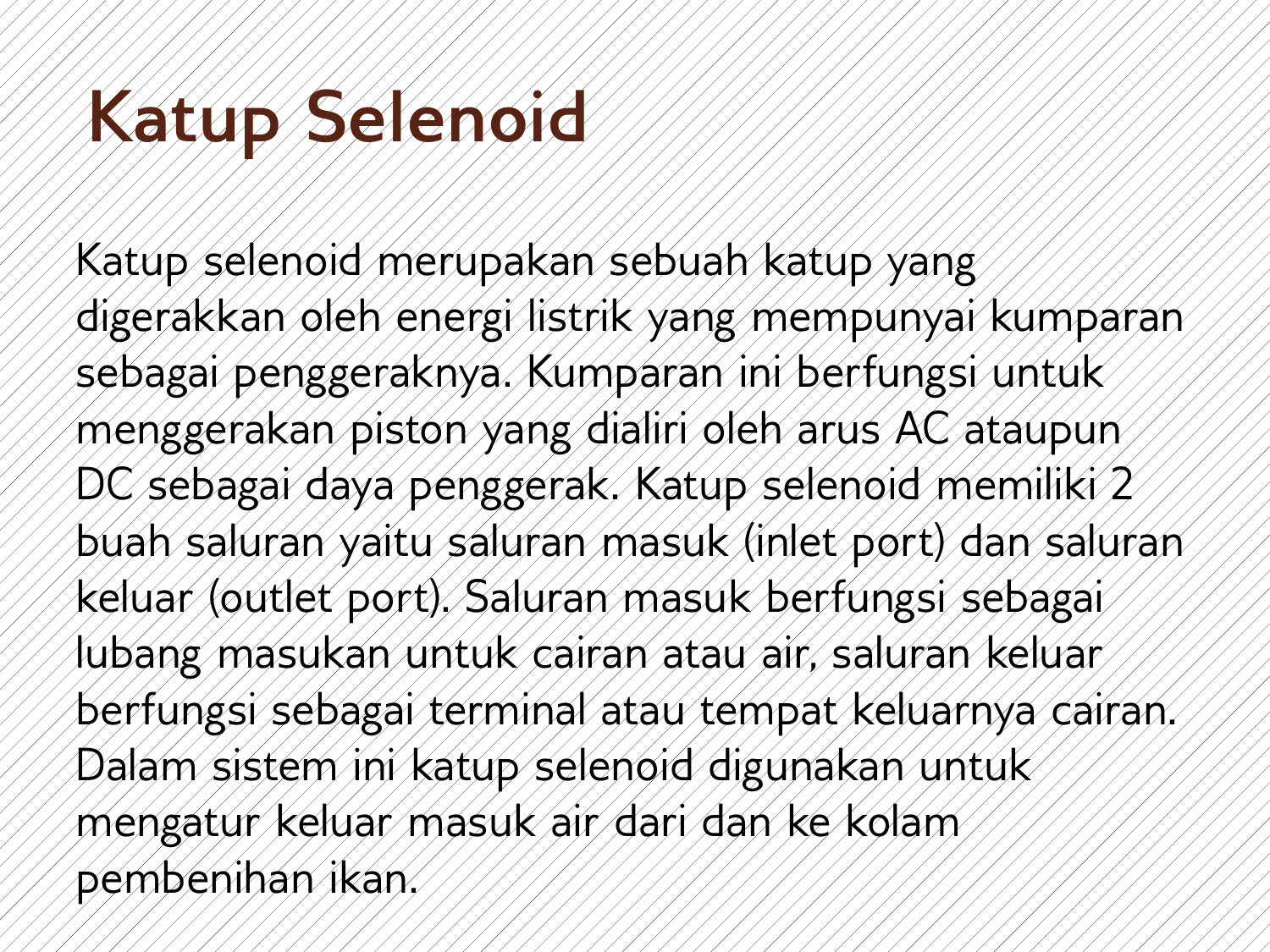

# Katup Selenoid
Katup selenoid merupakan sebuah katup yang digerakkan oleh energi listrik yang mempunyai kumparan sebagai penggeraknya. Kumparan ini berfungsi untuk menggerakan piston yang dialiri oleh arus AC ataupun DC sebagai daya penggerak. Katup selenoid memiliki 2 buah saluran yaitu saluran masuk (inlet port) dan saluran keluar (outlet port). Saluran masuk berfungsi sebagai lubang masukan untuk cairan atau air, saluran keluar berfungsi sebagai terminal atau tempat keluarnya cairan. Dalam sistem ini katup selenoid digunakan untuk mengatur keluar masuk air dari dan ke kolam pembenihan ikan.